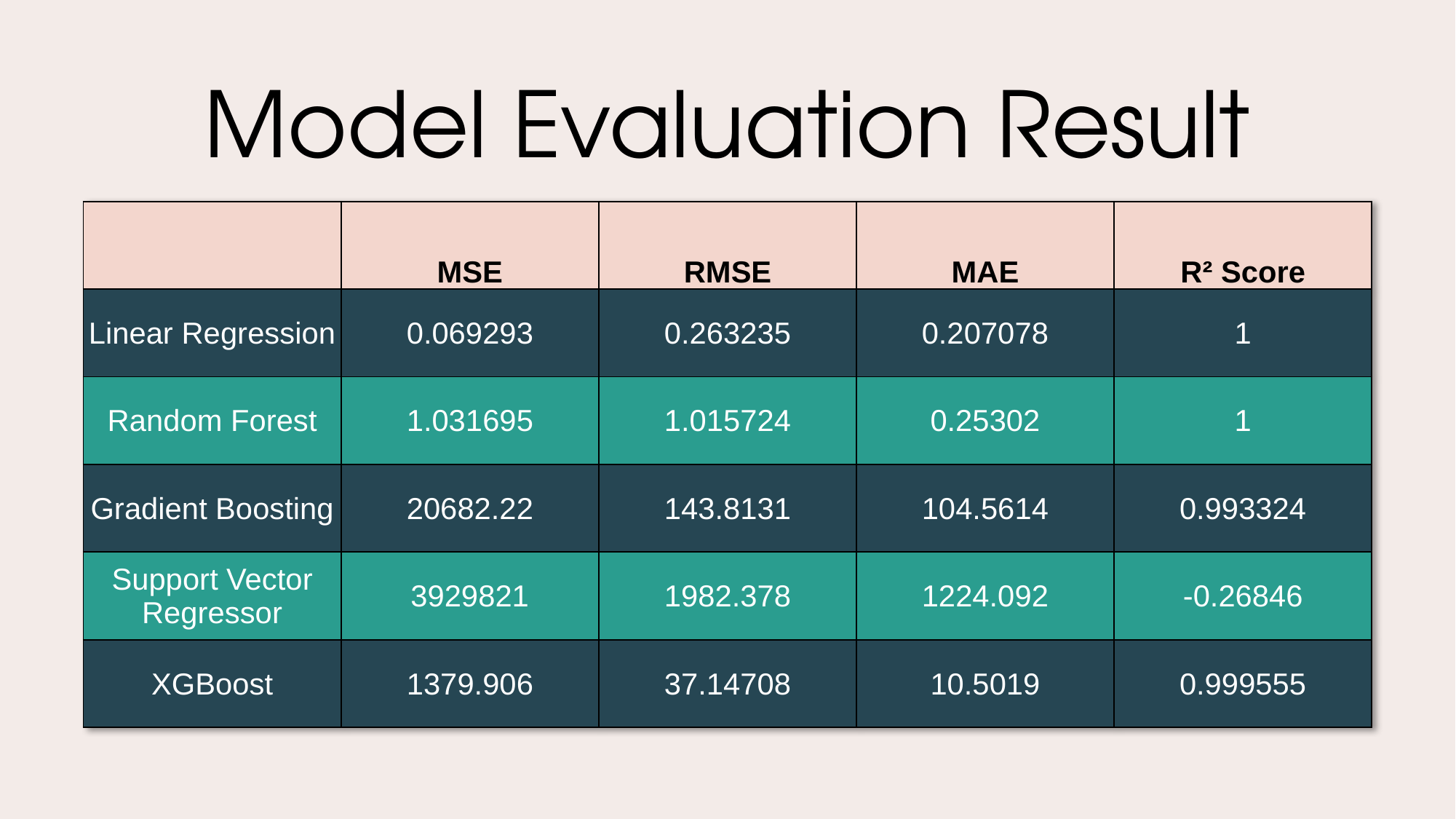

# Model Evaluation Result
|  | MSE | RMSE | MAE | R² Score |
| --- | --- | --- | --- | --- |
| Linear Regression | 0.069293 | 0.263235 | 0.207078 | 1 |
| Random Forest | 1.031695 | 1.015724 | 0.25302 | 1 |
| Gradient Boosting | 20682.22 | 143.8131 | 104.5614 | 0.993324 |
| Support Vector Regressor | 3929821 | 1982.378 | 1224.092 | -0.26846 |
| XGBoost | 1379.906 | 37.14708 | 10.5019 | 0.999555 |

10
Presentation title